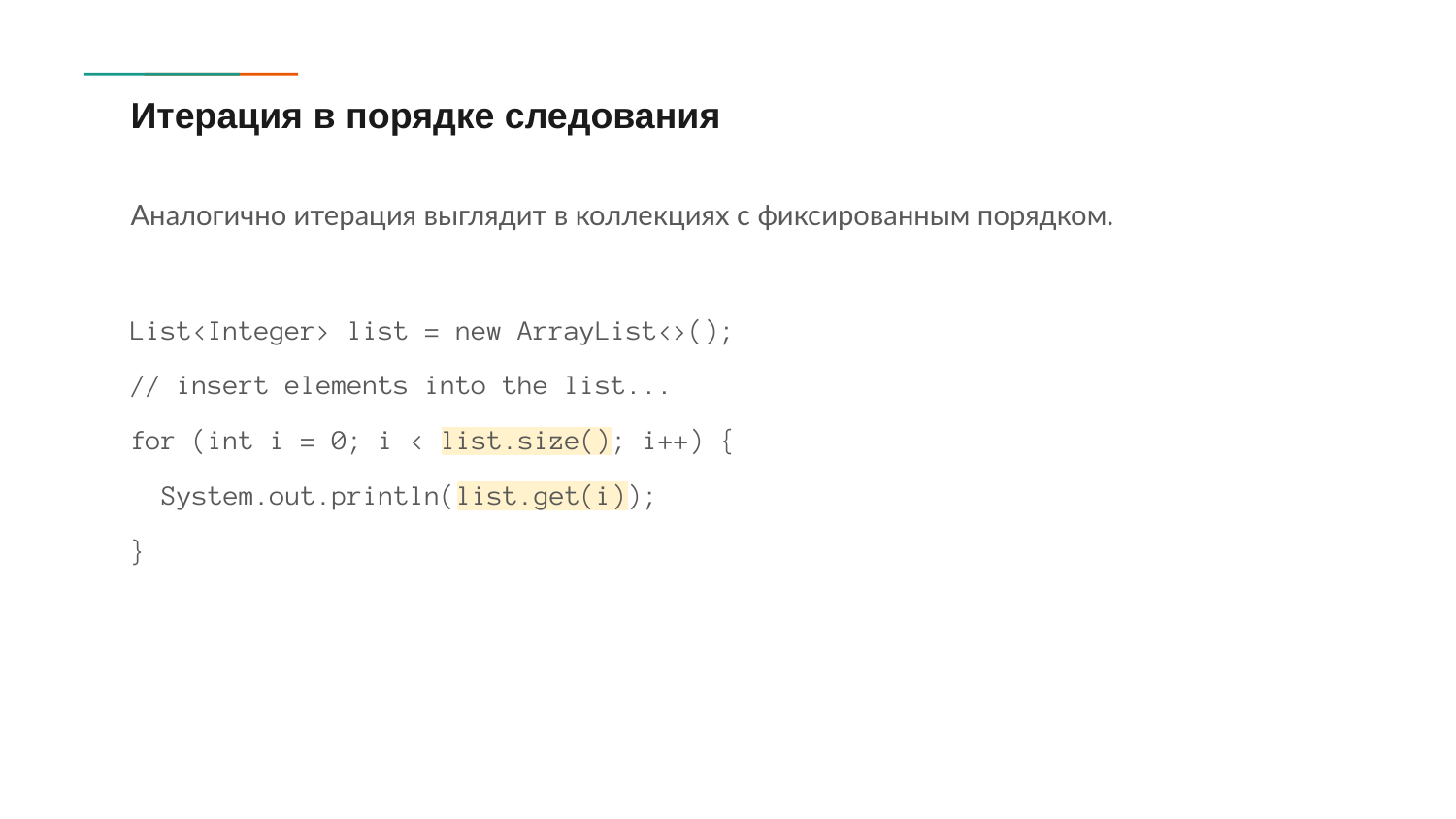

# Итерация в порядке следования
Аналогично итерация выглядит в коллекциях с фиксированным порядком.

List<Integer> list = new ArrayList<>();
// insert elements into the list...
for (int i = 0; i < list.size(); i++) {
  System.out.println(list.get(i));
}